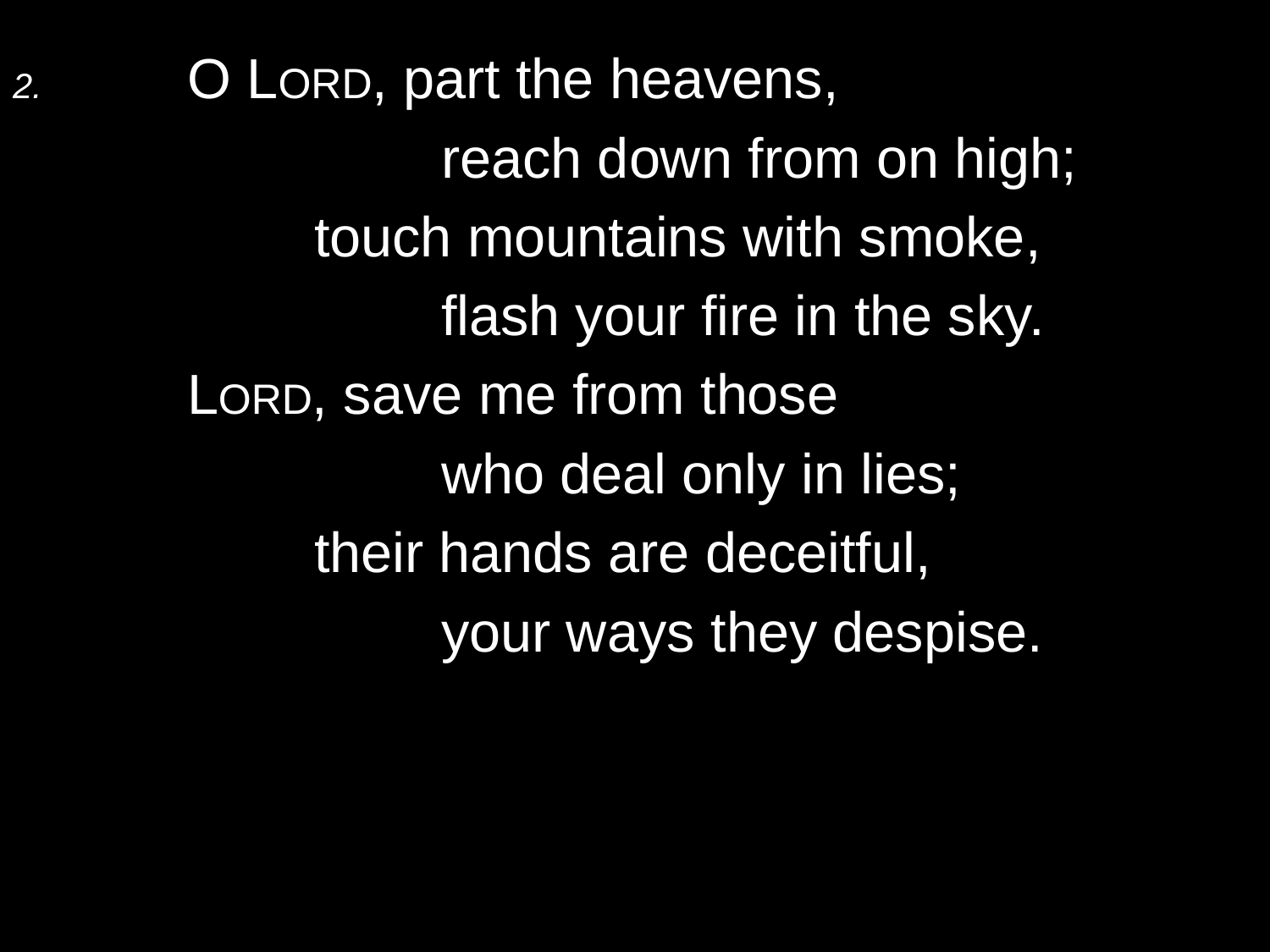

2.	O Lord, part the heavens,
			reach down from on high;
		touch mountains with smoke,
			flash your fire in the sky.
	Lord, save me from those
			who deal only in lies;
		their hands are deceitful,
			your ways they despise.